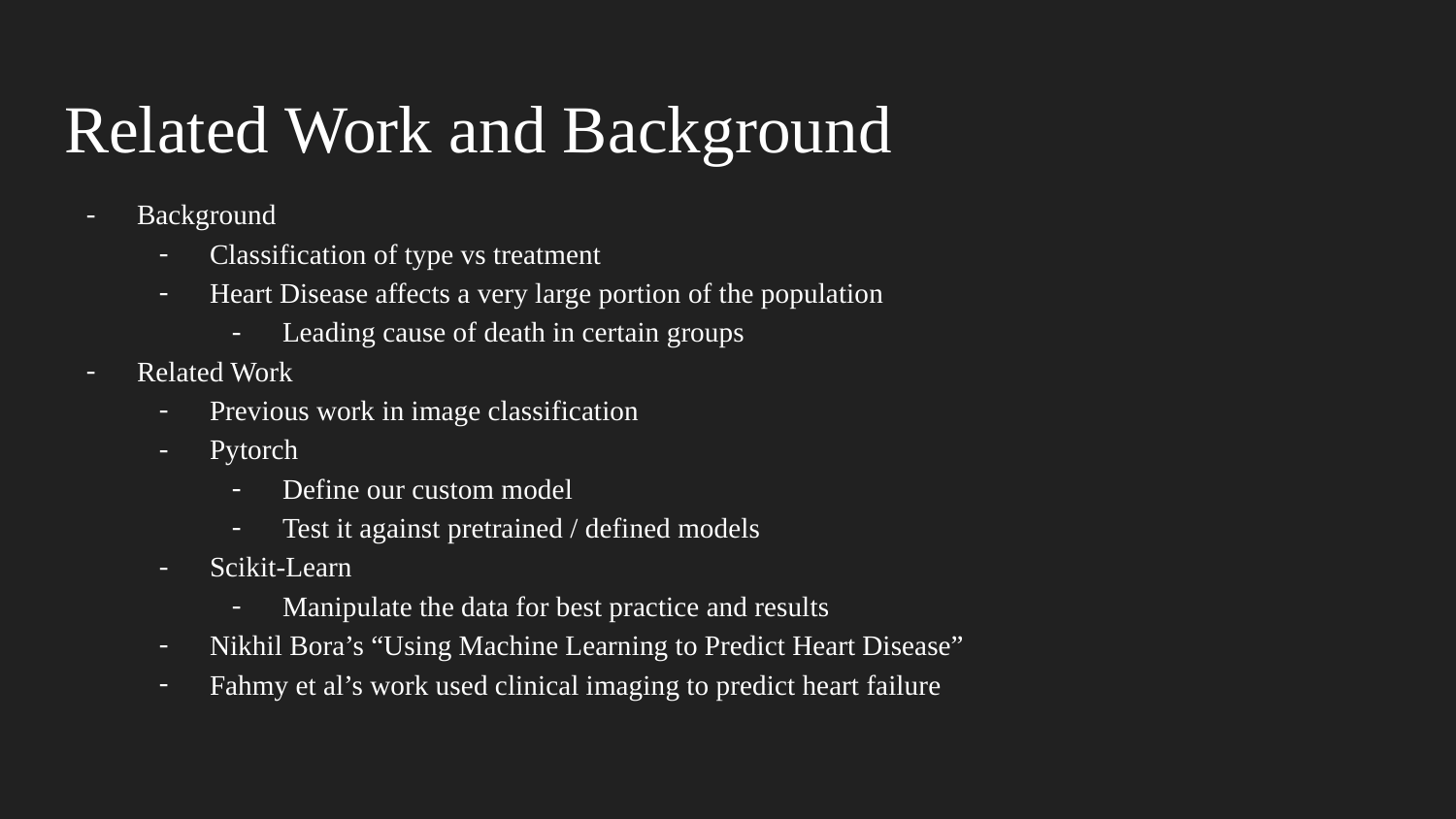

# Related Work and Background
Background
Classification of type vs treatment
Heart Disease affects a very large portion of the population
Leading cause of death in certain groups
Related Work
Previous work in image classification
Pytorch
Define our custom model
Test it against pretrained / defined models
Scikit-Learn
Manipulate the data for best practice and results
Nikhil Bora’s “Using Machine Learning to Predict Heart Disease”
Fahmy et al’s work used clinical imaging to predict heart failure